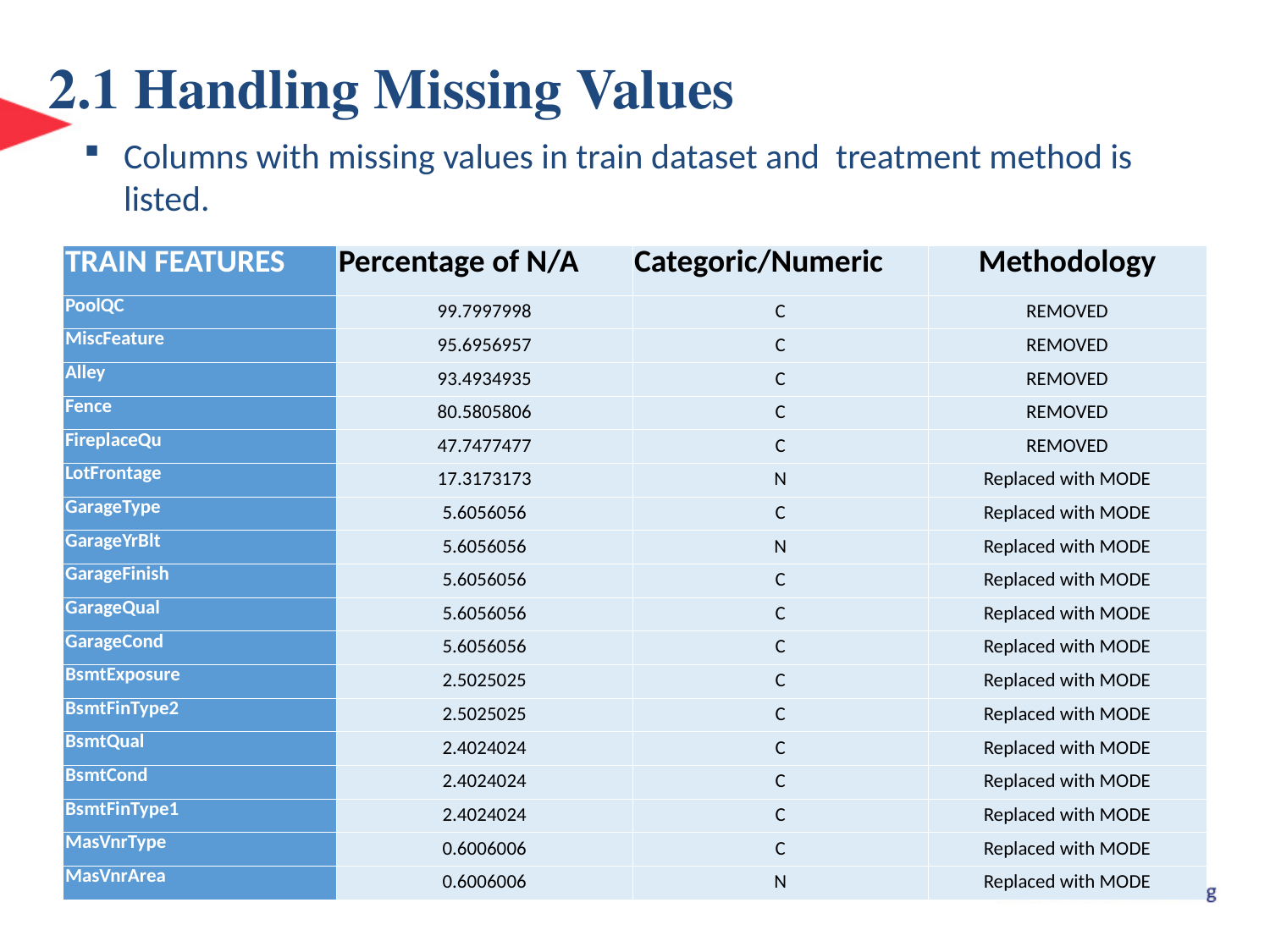

2.1 Handling Missing Values
Columns with missing values in train dataset and  treatment method is listed.
| TRAIN FEATURES | Percentage of N/A | Categoric/Numeric | Methodology |
| --- | --- | --- | --- |
| PoolQC | 99.7997998 | C | REMOVED |
| MiscFeature | 95.6956957 | C | REMOVED |
| Alley | 93.4934935 | C | REMOVED |
| Fence | 80.5805806 | C | REMOVED |
| FireplaceQu | 47.7477477 | C | REMOVED |
| LotFrontage | 17.3173173 | N | Replaced with MODE |
| GarageType | 5.6056056 | C | Replaced with MODE |
| GarageYrBlt | 5.6056056 | N | Replaced with MODE |
| GarageFinish | 5.6056056 | C | Replaced with MODE |
| GarageQual | 5.6056056 | C | Replaced with MODE |
| GarageCond | 5.6056056 | C | Replaced with MODE |
| BsmtExposure | 2.5025025 | C | Replaced with MODE |
| BsmtFinType2 | 2.5025025 | C | Replaced with MODE |
| BsmtQual | 2.4024024 | C | Replaced with MODE |
| BsmtCond | 2.4024024 | C | Replaced with MODE |
| BsmtFinType1 | 2.4024024 | C | Replaced with MODE |
| MasVnrType | 0.6006006 | C | Replaced with MODE |
| MasVnrArea | 0.6006006 | N | Replaced with MODE |
8